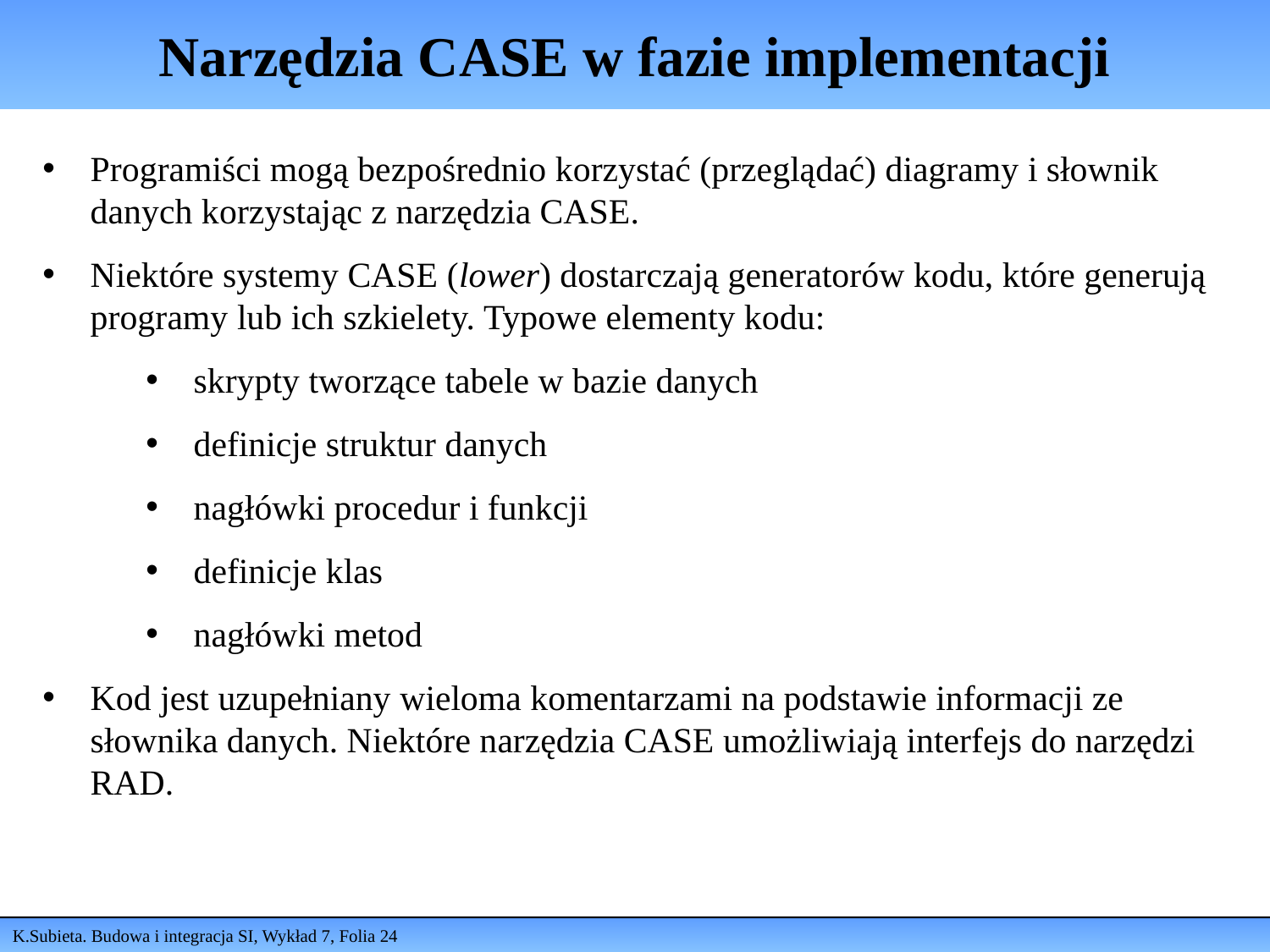

# Narzędzia CASE w fazie implementacji
Programiści mogą bezpośrednio korzystać (przeglądać) diagramy i słownik danych korzystając z narzędzia CASE.
Niektóre systemy CASE (lower) dostarczają generatorów kodu, które generują programy lub ich szkielety. Typowe elementy kodu:
skrypty tworzące tabele w bazie danych
definicje struktur danych
nagłówki procedur i funkcji
definicje klas
nagłówki metod
Kod jest uzupełniany wieloma komentarzami na podstawie informacji ze słownika danych. Niektóre narzędzia CASE umożliwiają interfejs do narzędzi RAD.